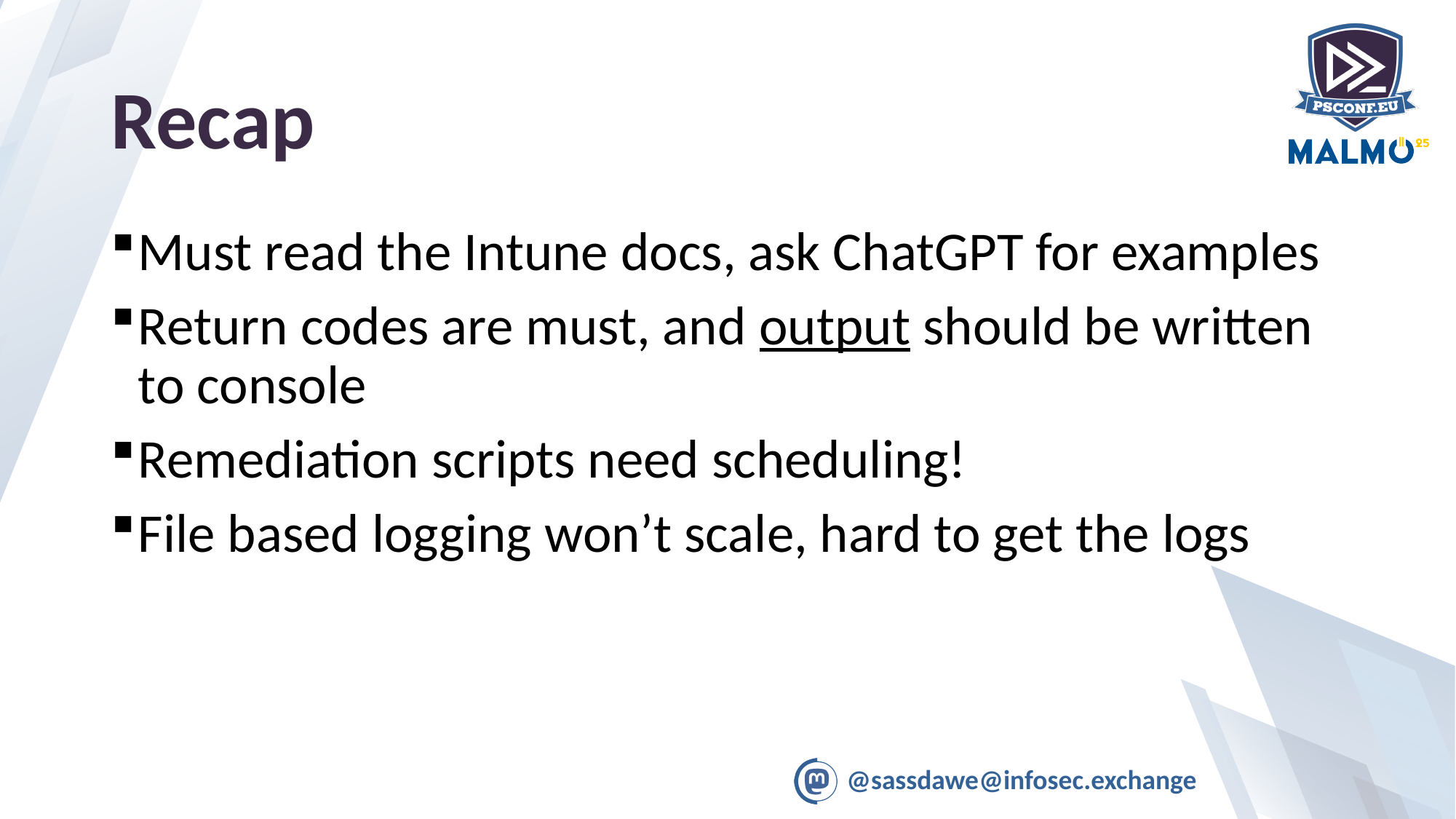

# Recap
Must read the Intune docs, ask ChatGPT for examples
Return codes are must, and output should be written to console
Remediation scripts need scheduling!
File based logging won’t scale, hard to get the logs